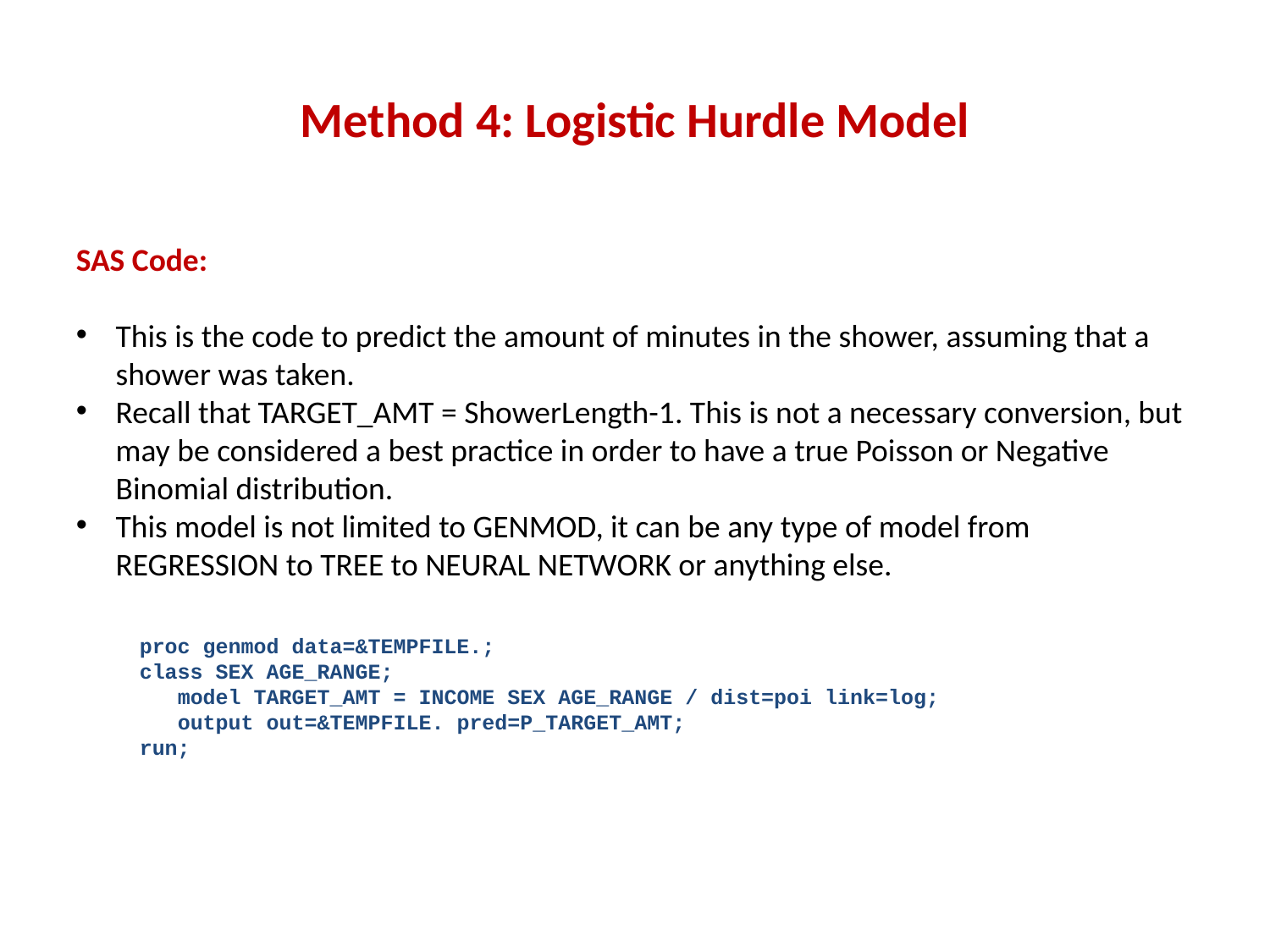

# Method 4: Logistic Hurdle Model
SAS Code:

This is the code to predict the amount of minutes in the shower, assuming that a shower was taken.
Recall that TARGET_AMT = ShowerLength-1. This is not a necessary conversion, but may be considered a best practice in order to have a true Poisson or Negative Binomial distribution.
This model is not limited to GENMOD, it can be any type of model from REGRESSION to TREE to NEURAL NETWORK or anything else.

proc genmod data=&TEMPFILE.;
class SEX AGE_RANGE;
   model TARGET_AMT = INCOME SEX AGE_RANGE / dist=poi link=log;
   output out=&TEMPFILE. pred=P_TARGET_AMT;
run;